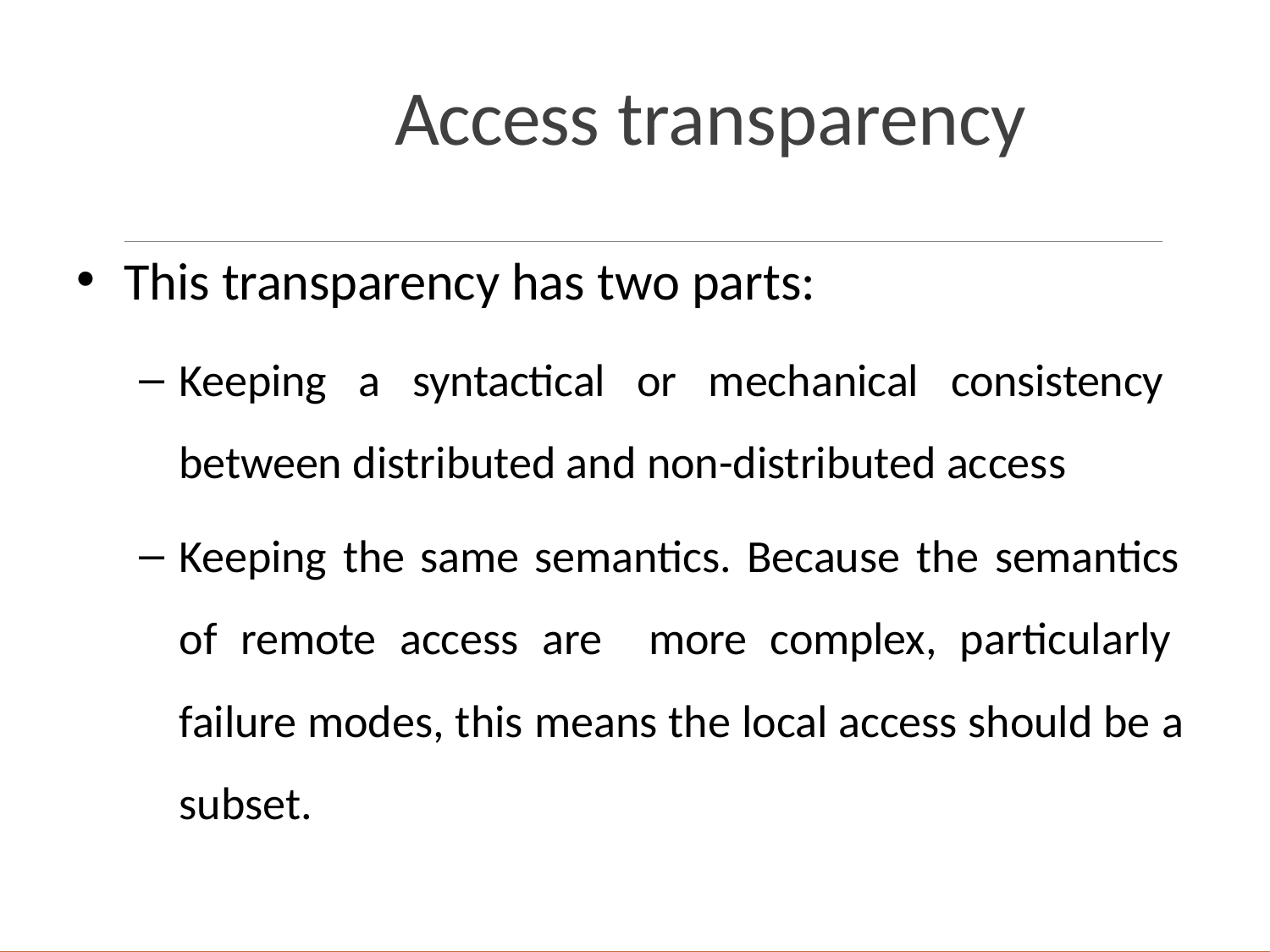

# Access transparency
This transparency has two parts:
Keeping a syntactical or mechanical consistency  between distributed and non-distributed access
Keeping the same semantics. Because the semantics  of remote access are  more complex, particularly  failure modes, this means the local access should be a  subset.

Distributed Systems: Introduction to Distributed Systems. Mulei
17/01/2023
66